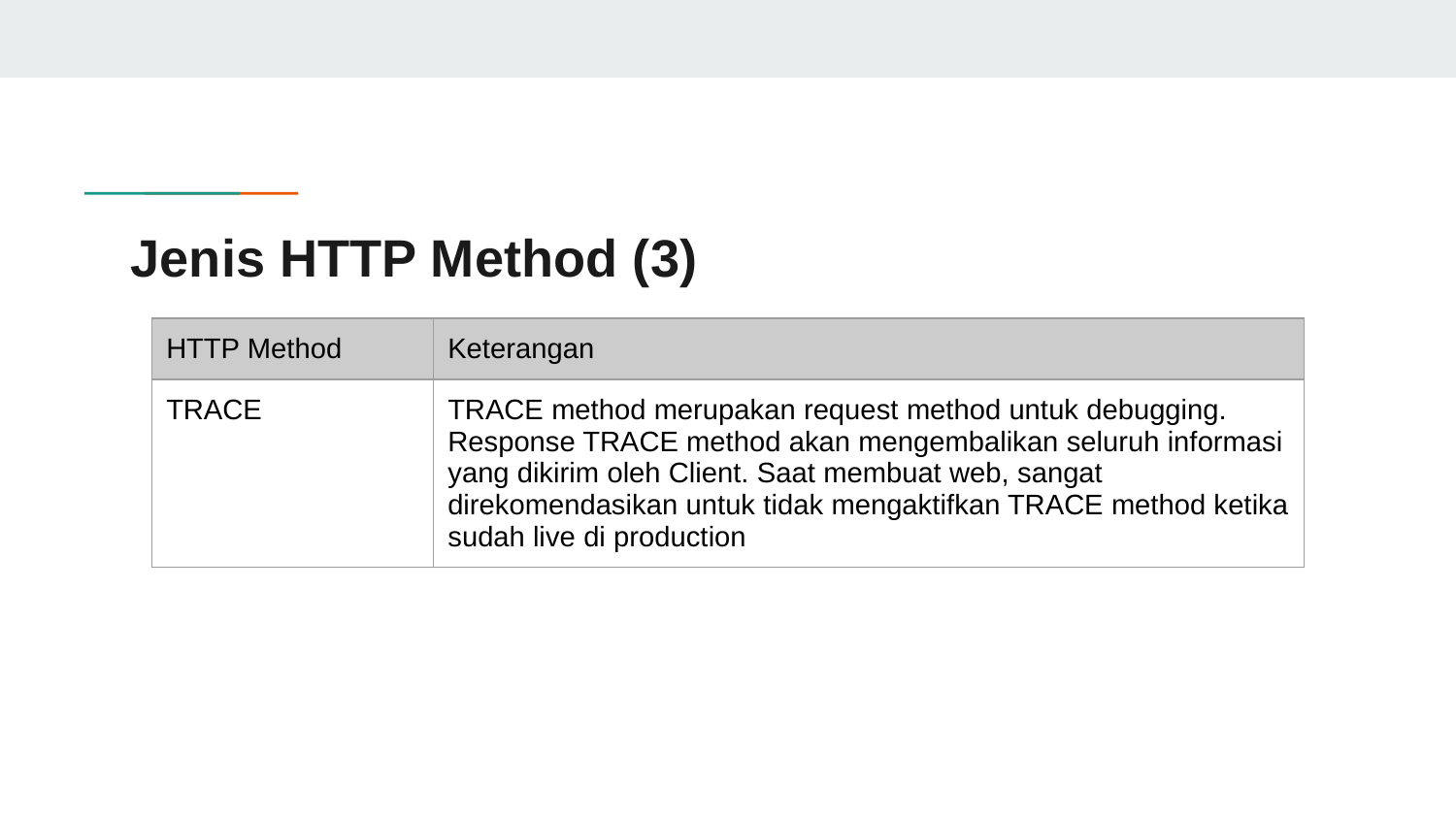

# Jenis HTTP Method (3)
| HTTP Method | Keterangan |
| --- | --- |
| TRACE | TRACE method merupakan request method untuk debugging. Response TRACE method akan mengembalikan seluruh informasi yang dikirim oleh Client. Saat membuat web, sangat direkomendasikan untuk tidak mengaktifkan TRACE method ketika sudah live di production |